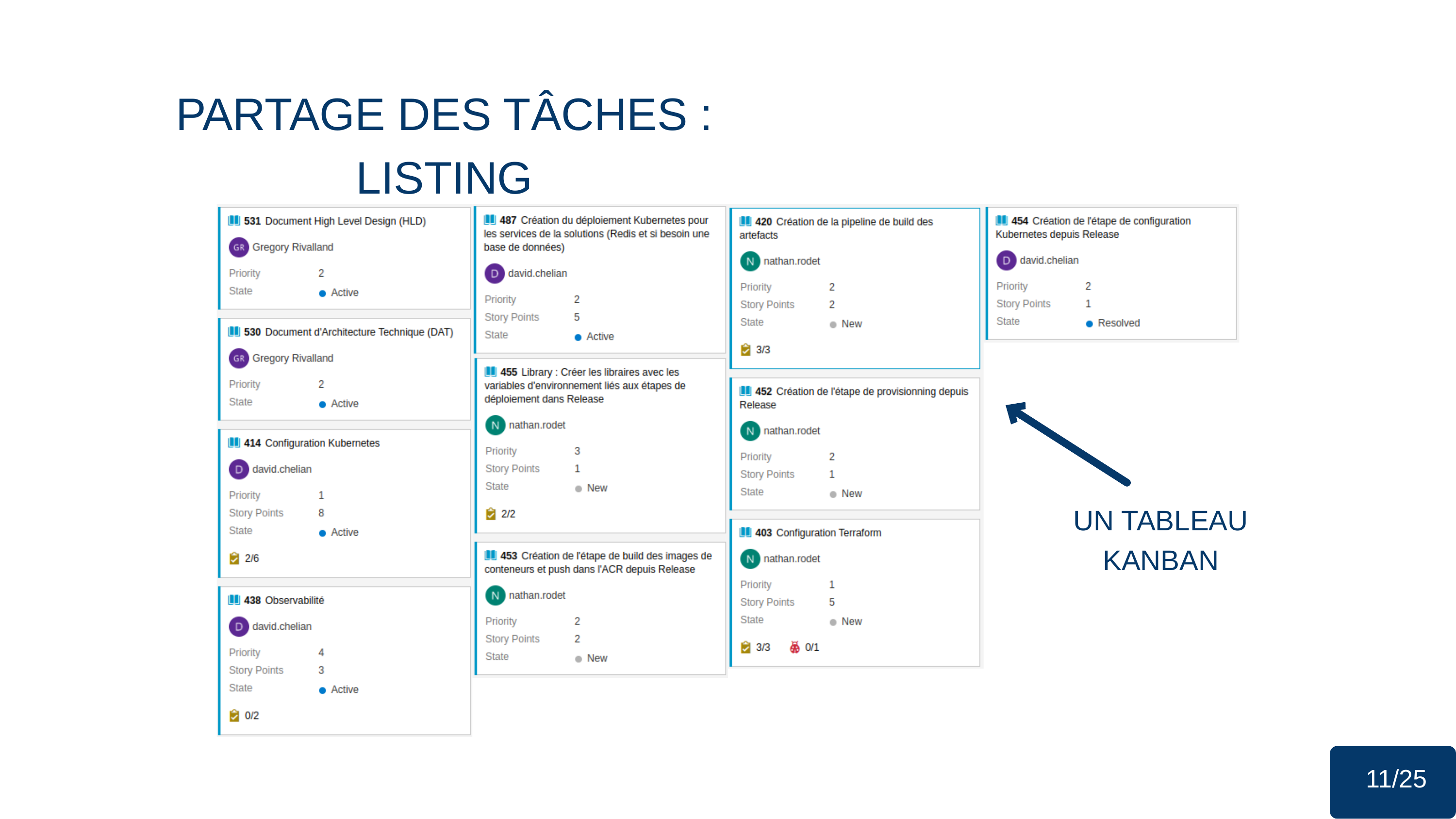

PARTAGE DES TÂCHES : LISTING

UN TABLEAU KANBAN

 11/25